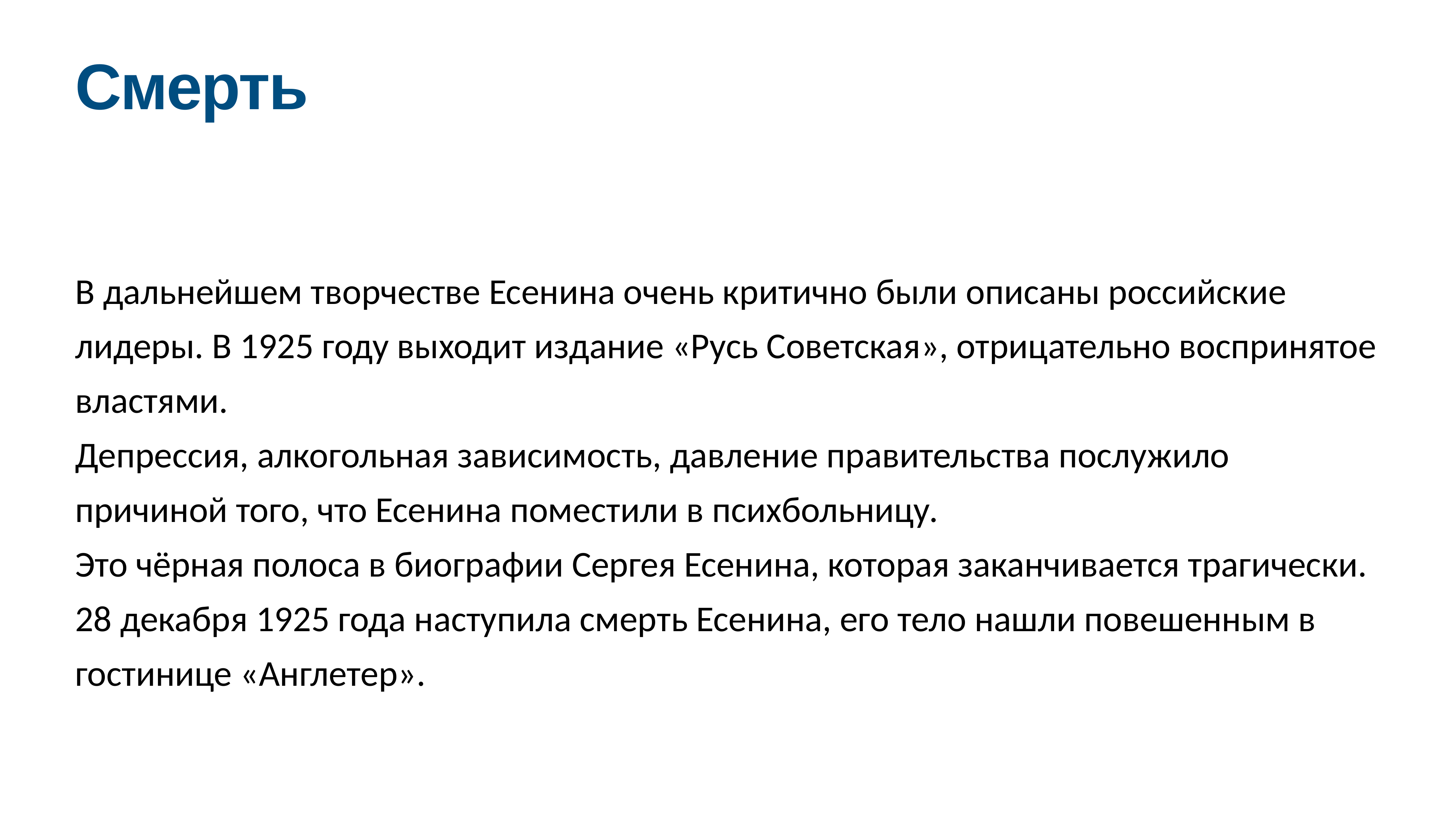

# Смерть

В дальнейшем творчестве Есенина очень критично были описаны российские лидеры. В 1925 году выходит издание «Русь Советская», отрицательно воспринятое властями.
Депрессия, алкогольная зависимость, давление правительства послужило причиной того, что Есенина поместили в психбольницу.
Это чёрная полоса в биографии Сергея Есенина, которая заканчивается трагически. 28 декабря 1925 года наступила смерть Есенина, его тело нашли повешенным в гостинице «Англетер».